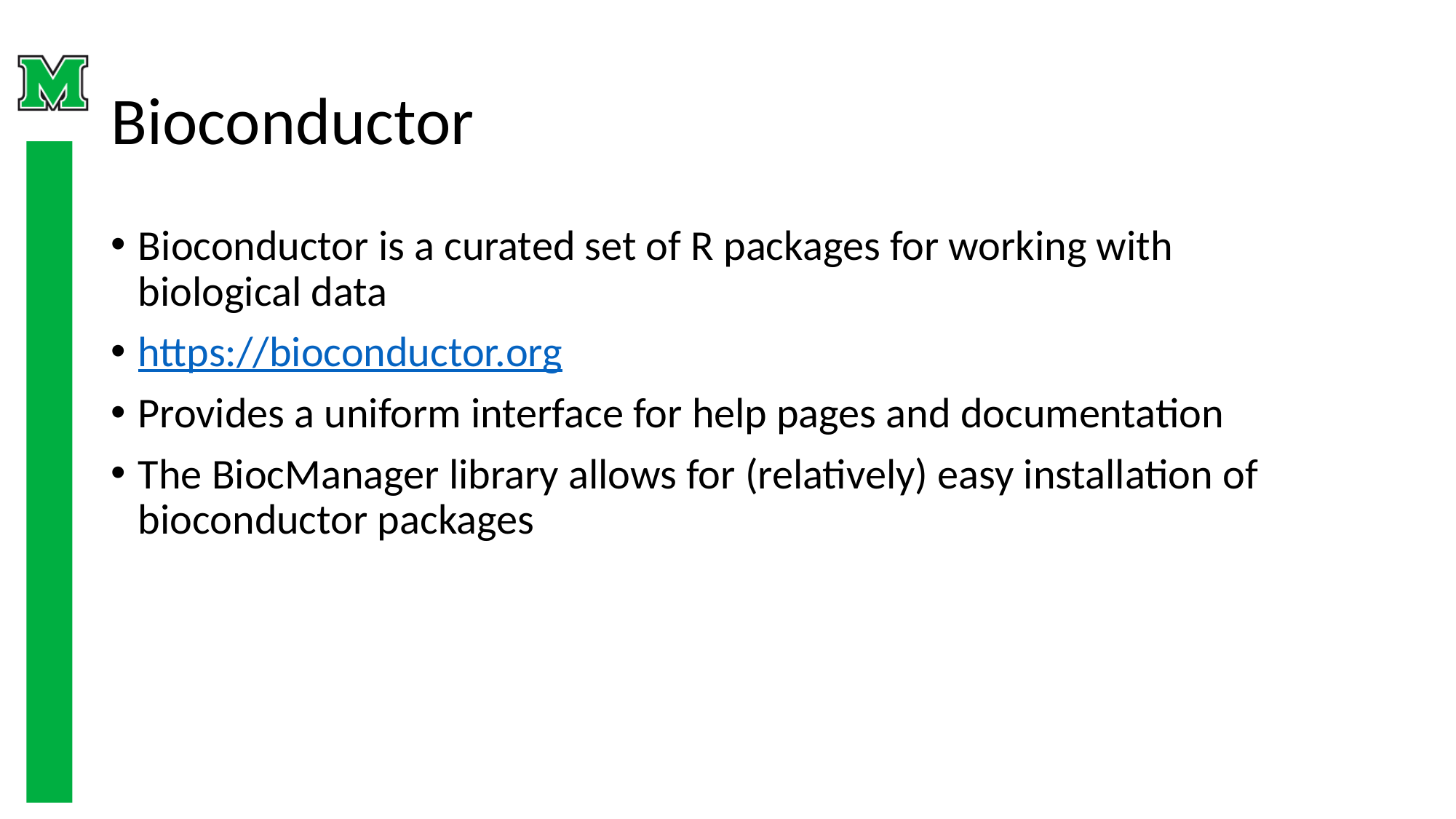

# Bioconductor
Bioconductor is a curated set of R packages for working with biological data
https://bioconductor.org
Provides a uniform interface for help pages and documentation
The BiocManager library allows for (relatively) easy installation of bioconductor packages